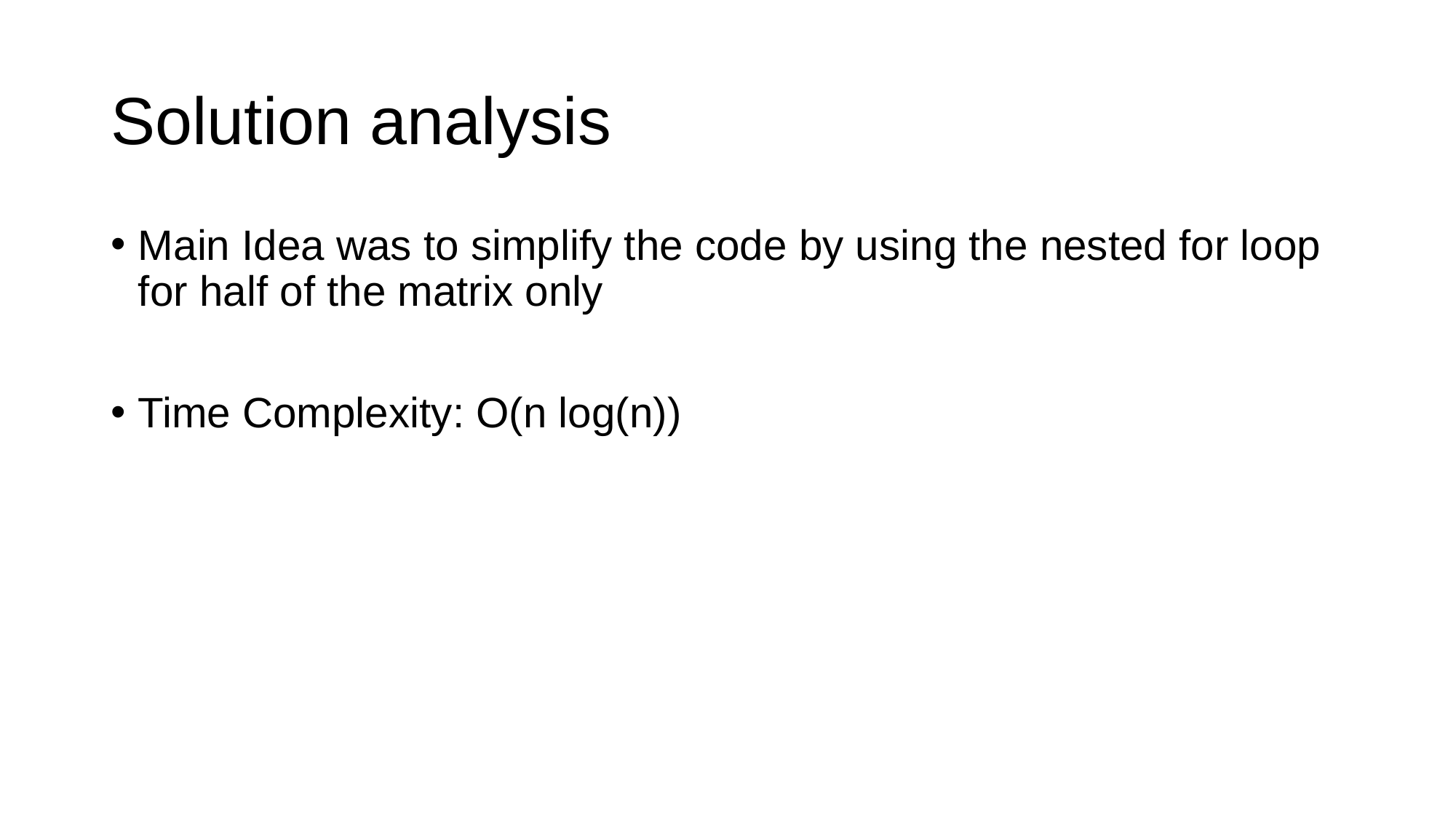

# Solution analysis
Main Idea was to simplify the code by using the nested for loop for half of the matrix only

Time Complexity: O(n log(n))